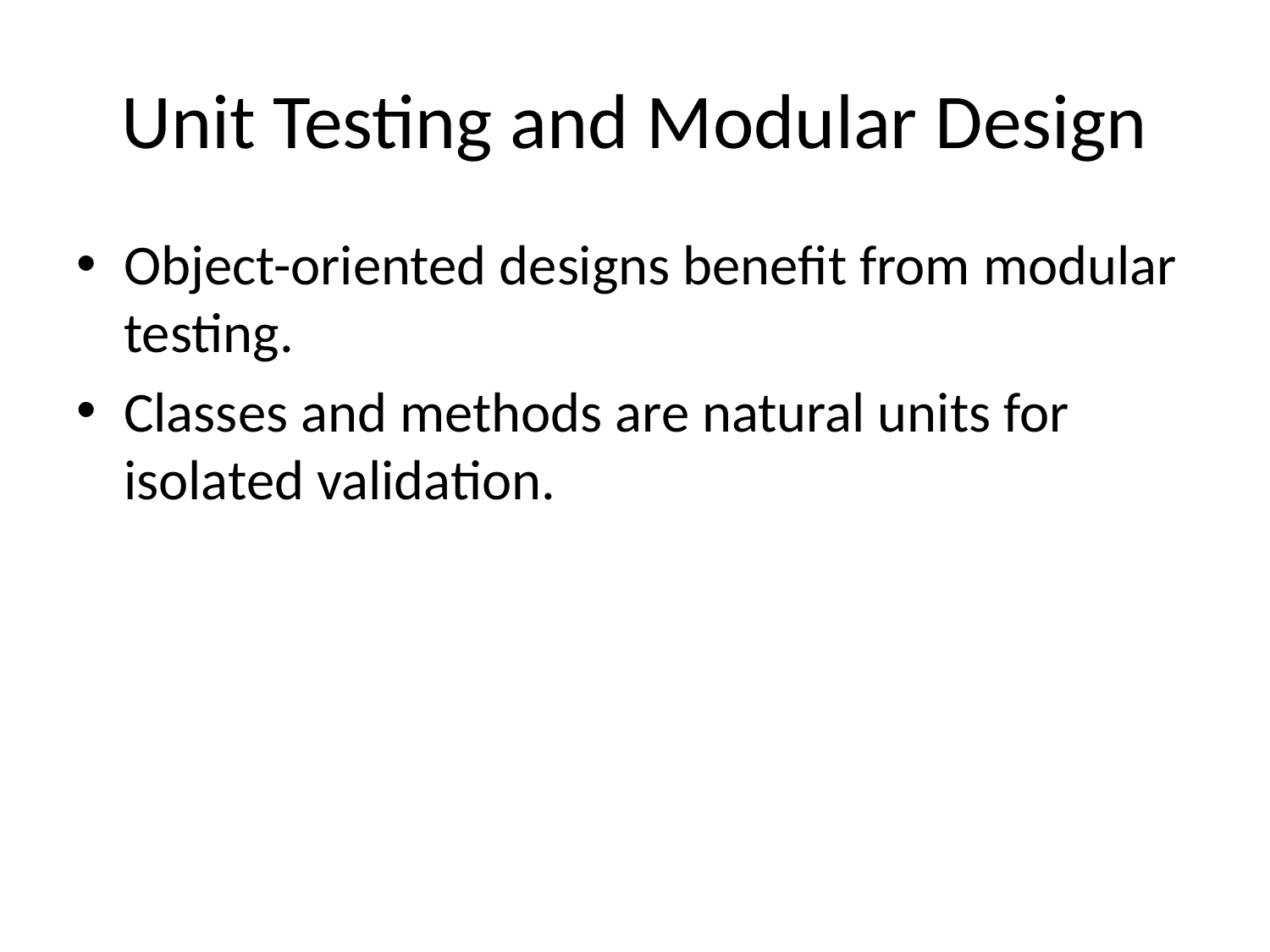

# Unit Testing and Modular Design
Object-oriented designs benefit from modular testing.
Classes and methods are natural units for isolated validation.